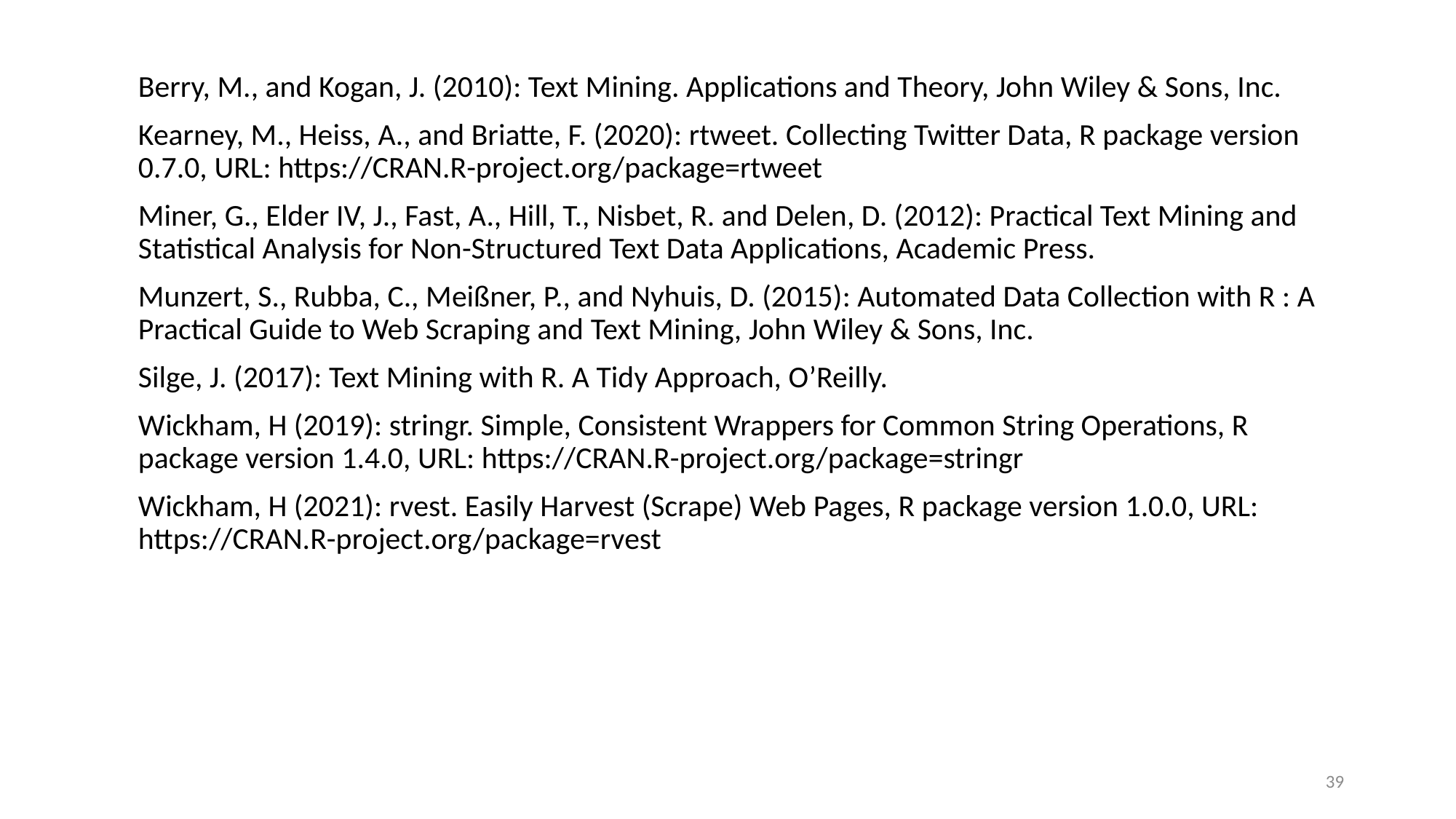

Berry, M., and Kogan, J. (2010): Text Mining. Applications and Theory, John Wiley & Sons, Inc.
Kearney, M., Heiss, A., and Briatte, F. (2020): rtweet. Collecting Twitter Data, R package version 0.7.0, URL: https://CRAN.R-project.org/package=rtweet
Miner, G., Elder IV, J., Fast, A., Hill, T., Nisbet, R. and Delen, D. (2012): Practical Text Mining and Statistical Analysis for Non-Structured Text Data Applications, Academic Press.
Munzert, S., Rubba, C., Meißner, P., and Nyhuis, D. (2015): Automated Data Collection with R : A Practical Guide to Web Scraping and Text Mining, John Wiley & Sons, Inc.
Silge, J. (2017): Text Mining with R. A Tidy Approach, O’Reilly.
Wickham, H (2019): stringr. Simple, Consistent Wrappers for Common String Operations, R package version 1.4.0, URL: https://CRAN.R-project.org/package=stringr
Wickham, H (2021): rvest. Easily Harvest (Scrape) Web Pages, R package version 1.0.0, URL: https://CRAN.R-project.org/package=rvest

39